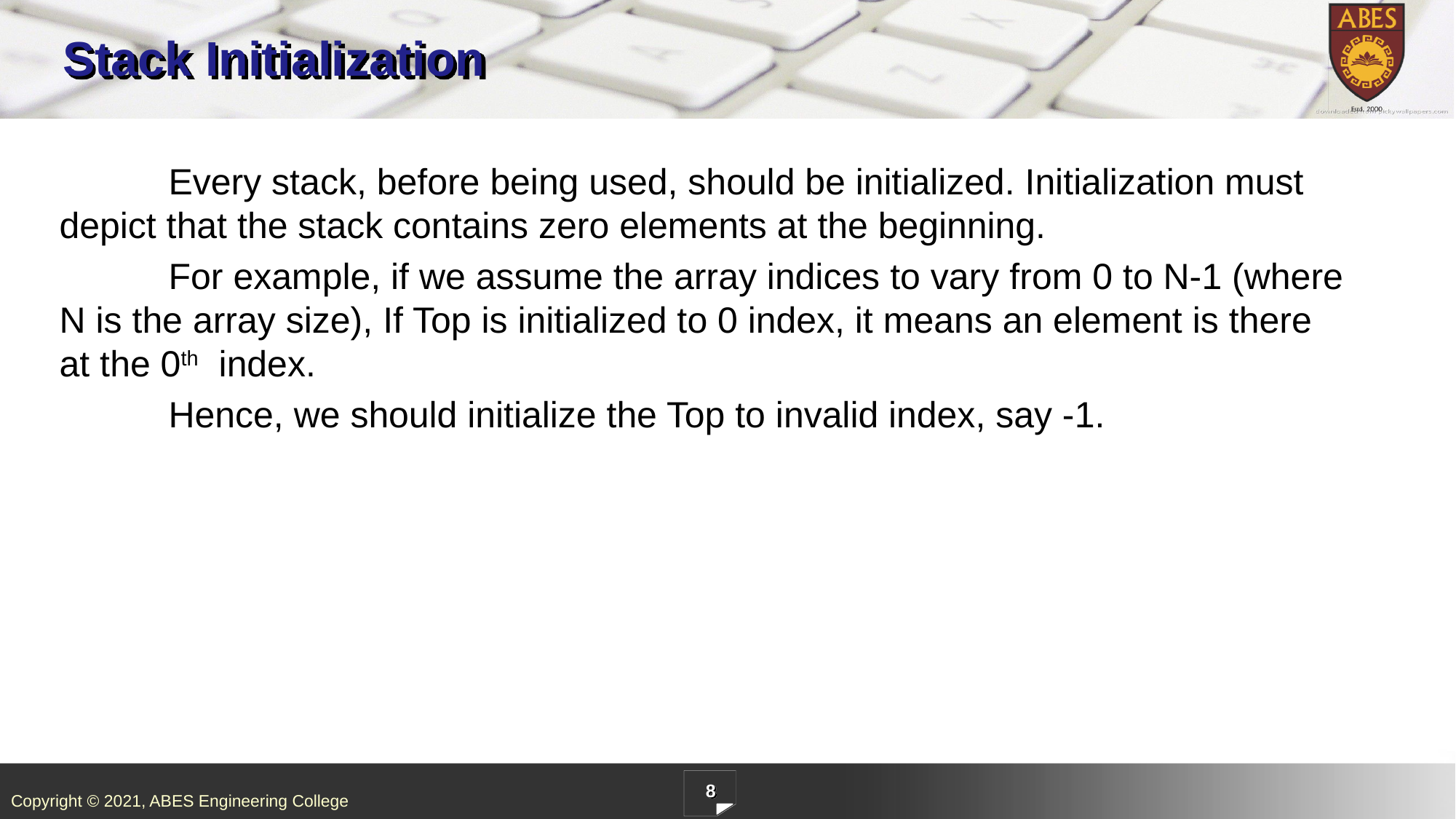

# Stack Initialization
	Every stack, before being used, should be initialized. Initialization must depict that the stack contains zero elements at the beginning.
	For example, if we assume the array indices to vary from 0 to N-1 (where N is the array size), If Top is initialized to 0 index, it means an element is there at the 0th  index.
	Hence, we should initialize the Top to invalid index, say -1.
8